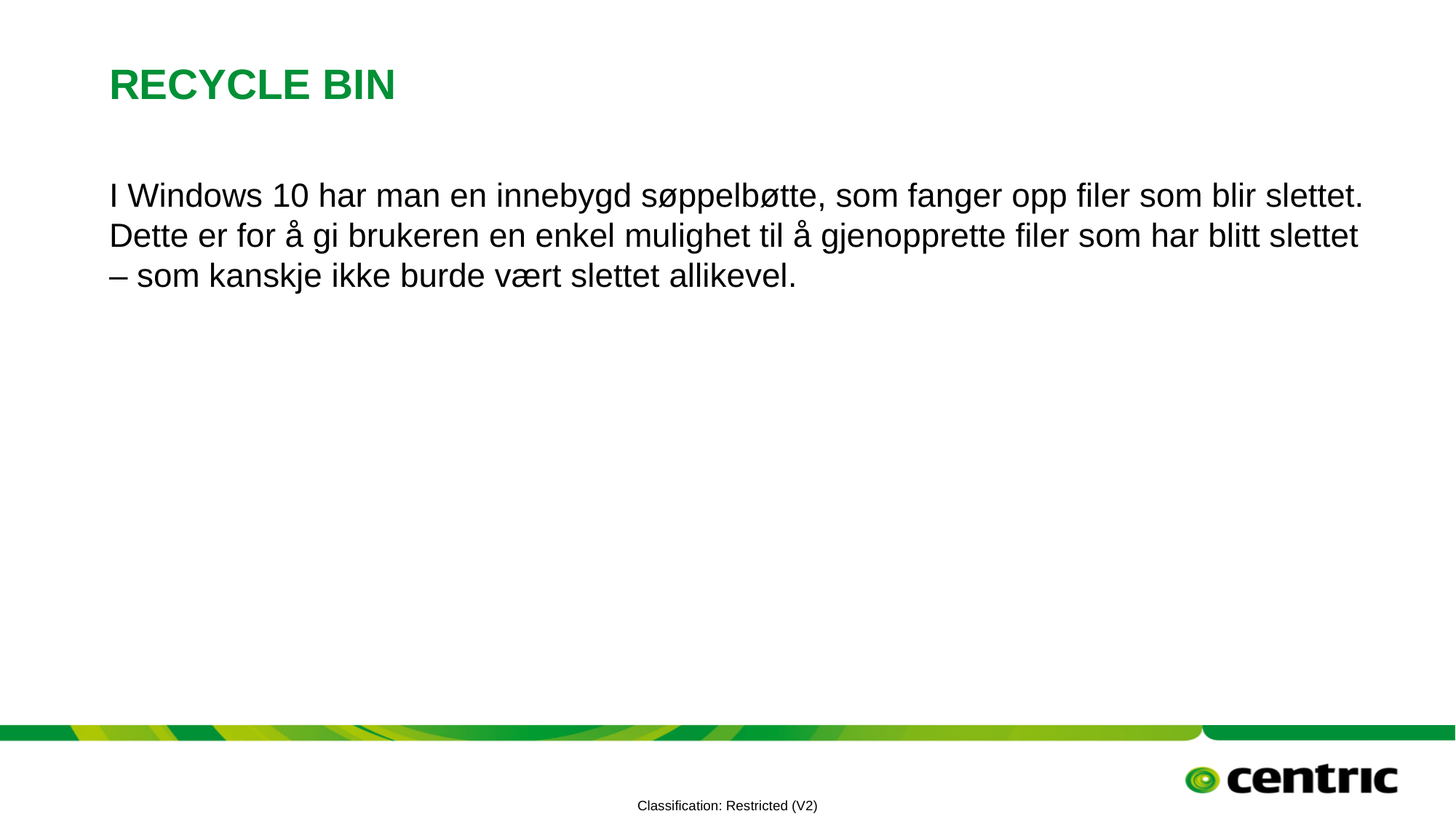

# Recycle bin
I Windows 10 har man en innebygd søppelbøtte, som fanger opp filer som blir slettet. Dette er for å gi brukeren en enkel mulighet til å gjenopprette filer som har blitt slettet – som kanskje ikke burde vært slettet allikevel.